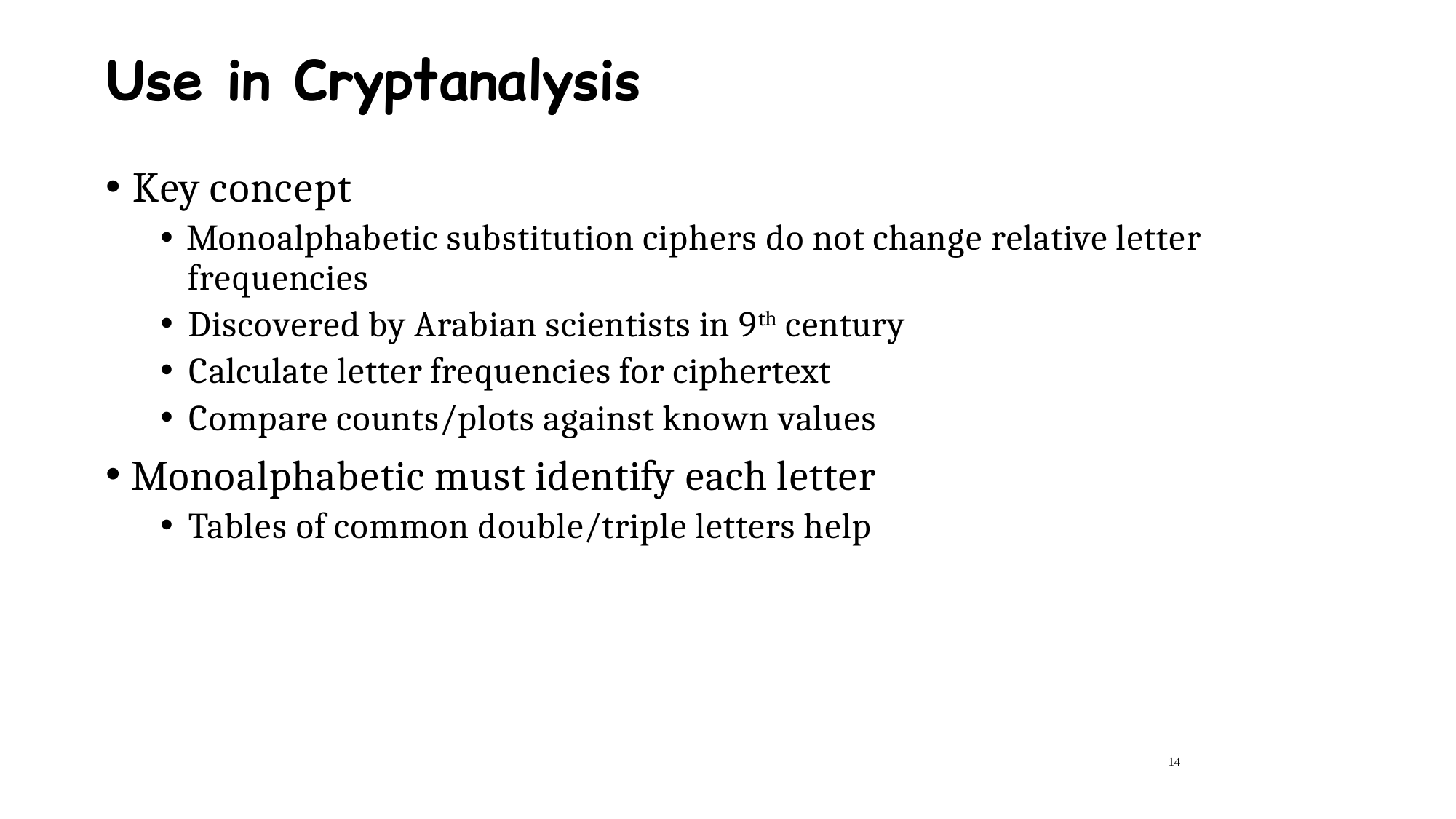

Use in Cryptanalysis
Key concept
Monoalphabetic substitution ciphers do not change relative letter frequencies
Discovered by Arabian scientists in 9th century
Calculate letter frequencies for ciphertext
Compare counts/plots against known values
Monoalphabetic must identify each letter
Tables of common double/triple letters help
14